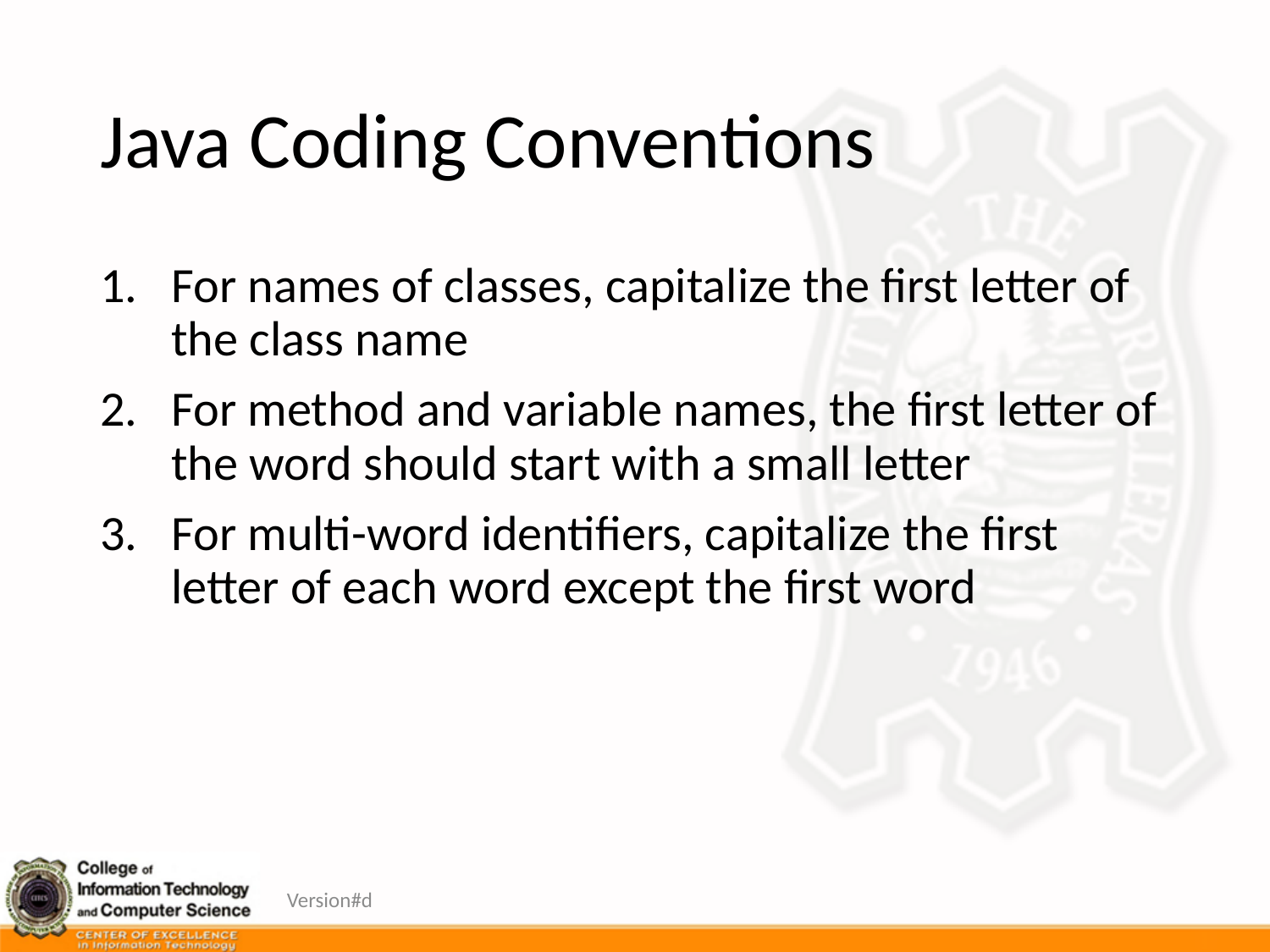

# Java Coding Conventions
For names of classes, capitalize the first letter of the class name
For method and variable names, the first letter of the word should start with a small letter
For multi-word identifiers, capitalize the first letter of each word except the first word
Version#d